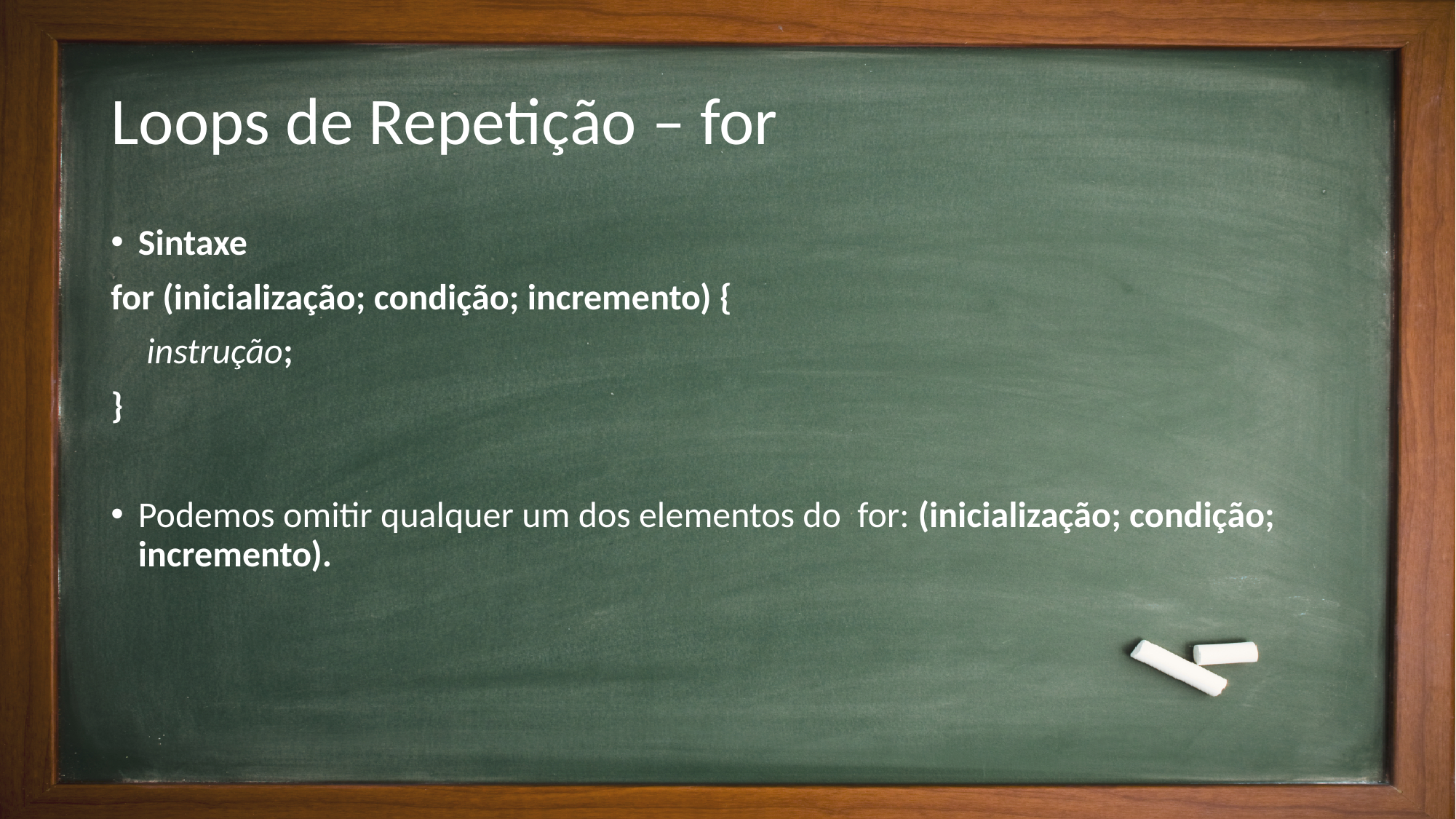

# Loops de Repetição – for
Sintaxe
for (inicialização; condição; incremento) {
	 instrução;
}

Podemos omitir qualquer um dos elementos do  for: (inicialização; condição; incremento).